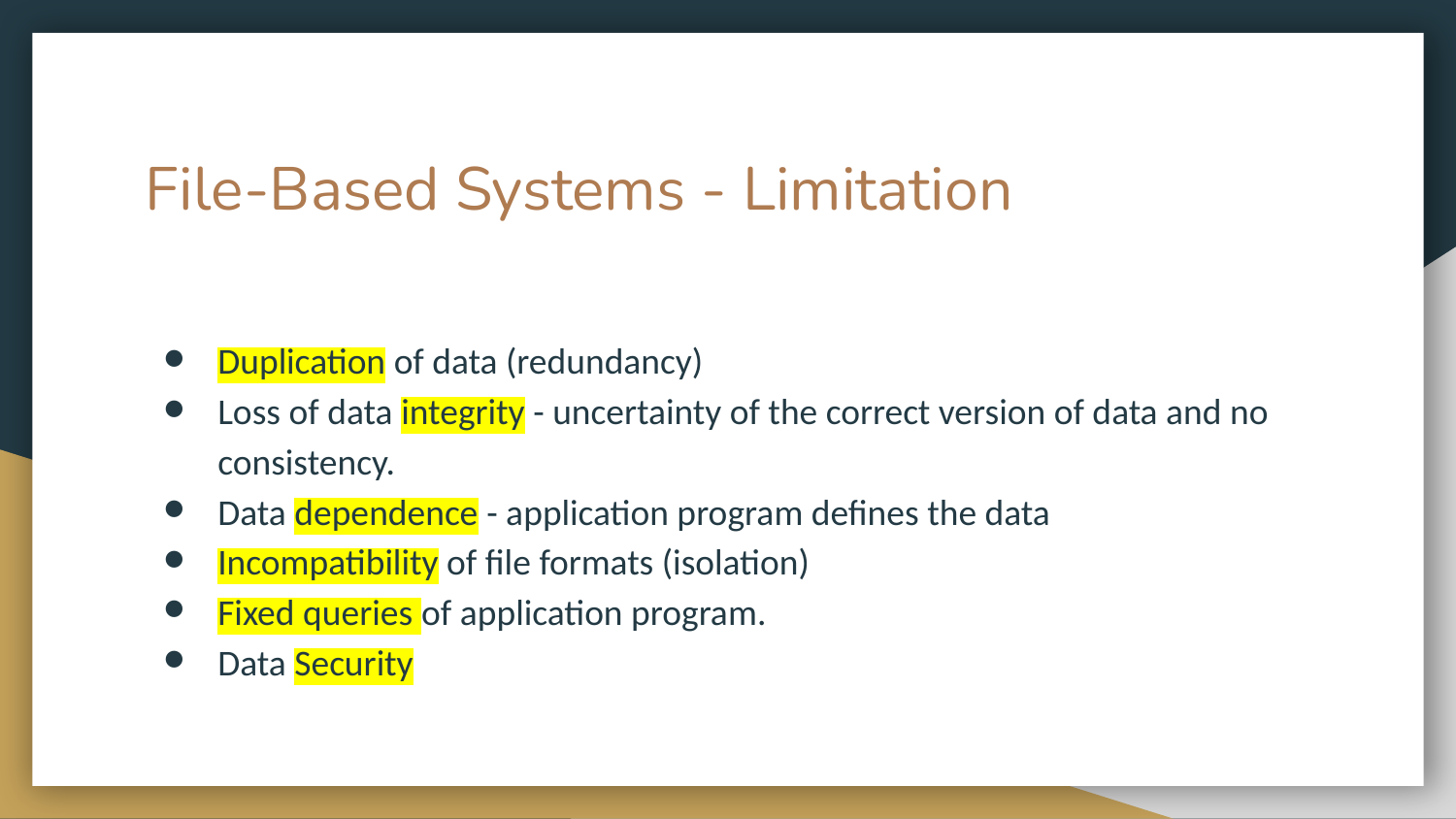

# File-Based Systems - Limitation
Duplication of data (redundancy)
Loss of data integrity - uncertainty of the correct version of data and no consistency.
Data dependence - application program defines the data
Incompatibility of file formats (isolation)
Fixed queries of application program.
Data Security